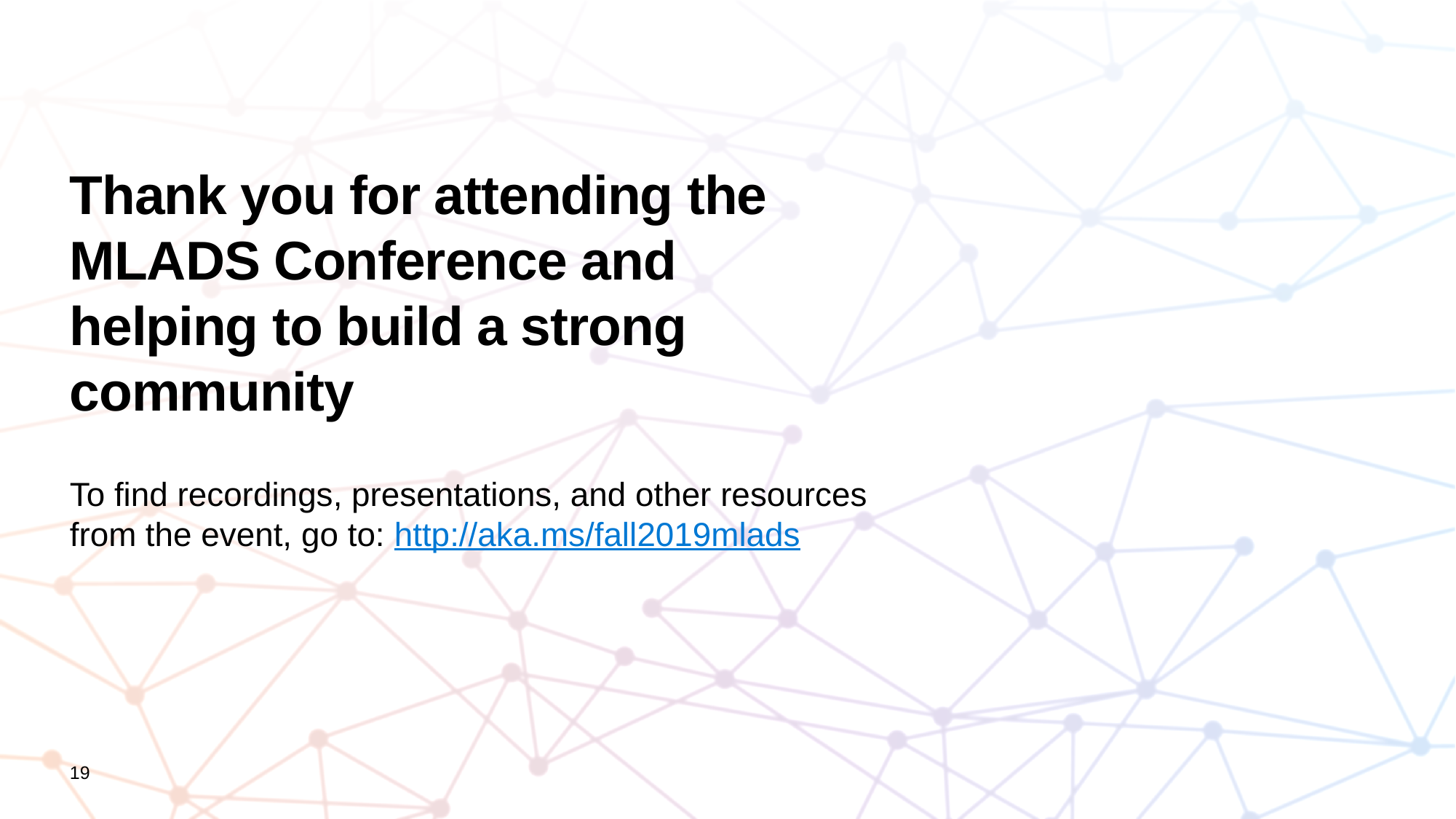

# Thank you for attending the MLADS Conference and helping to build a strong community
To find recordings, presentations, and other resources from the event, go to: http://aka.ms/fall2019mlads